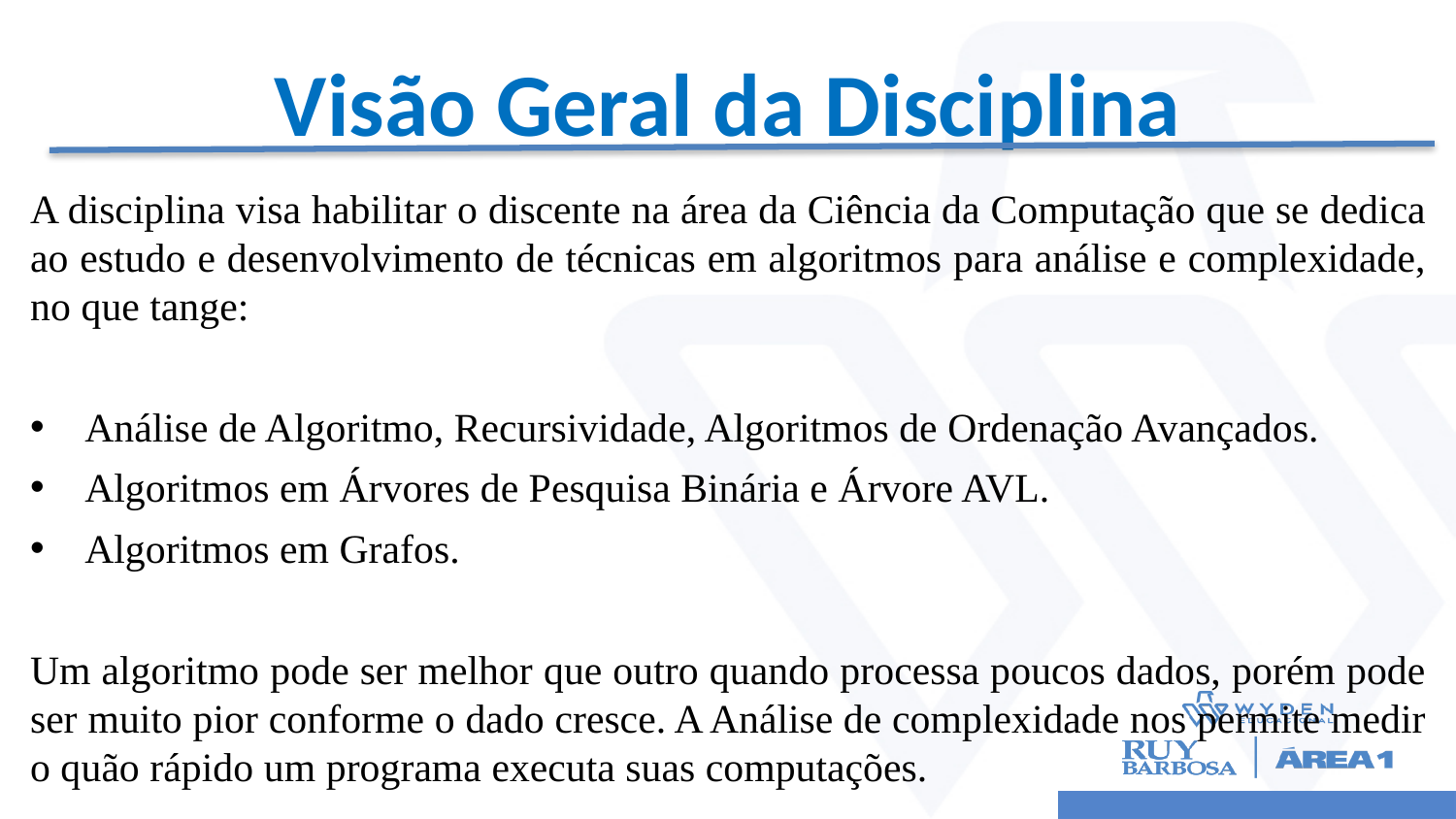

# Visão Geral da Disciplina
A disciplina visa habilitar o discente na área da Ciência da Computação que se dedica ao estudo e desenvolvimento de técnicas em algoritmos para análise e complexidade, no que tange:

Análise de Algoritmo, Recursividade, Algoritmos de Ordenação Avançados.
Algoritmos em Árvores de Pesquisa Binária e Árvore AVL.
Algoritmos em Grafos.

Um algoritmo pode ser melhor que outro quando processa poucos dados, porém pode ser muito pior conforme o dado cresce. A Análise de complexidade nos permite medir o quão rápido um programa executa suas computações.